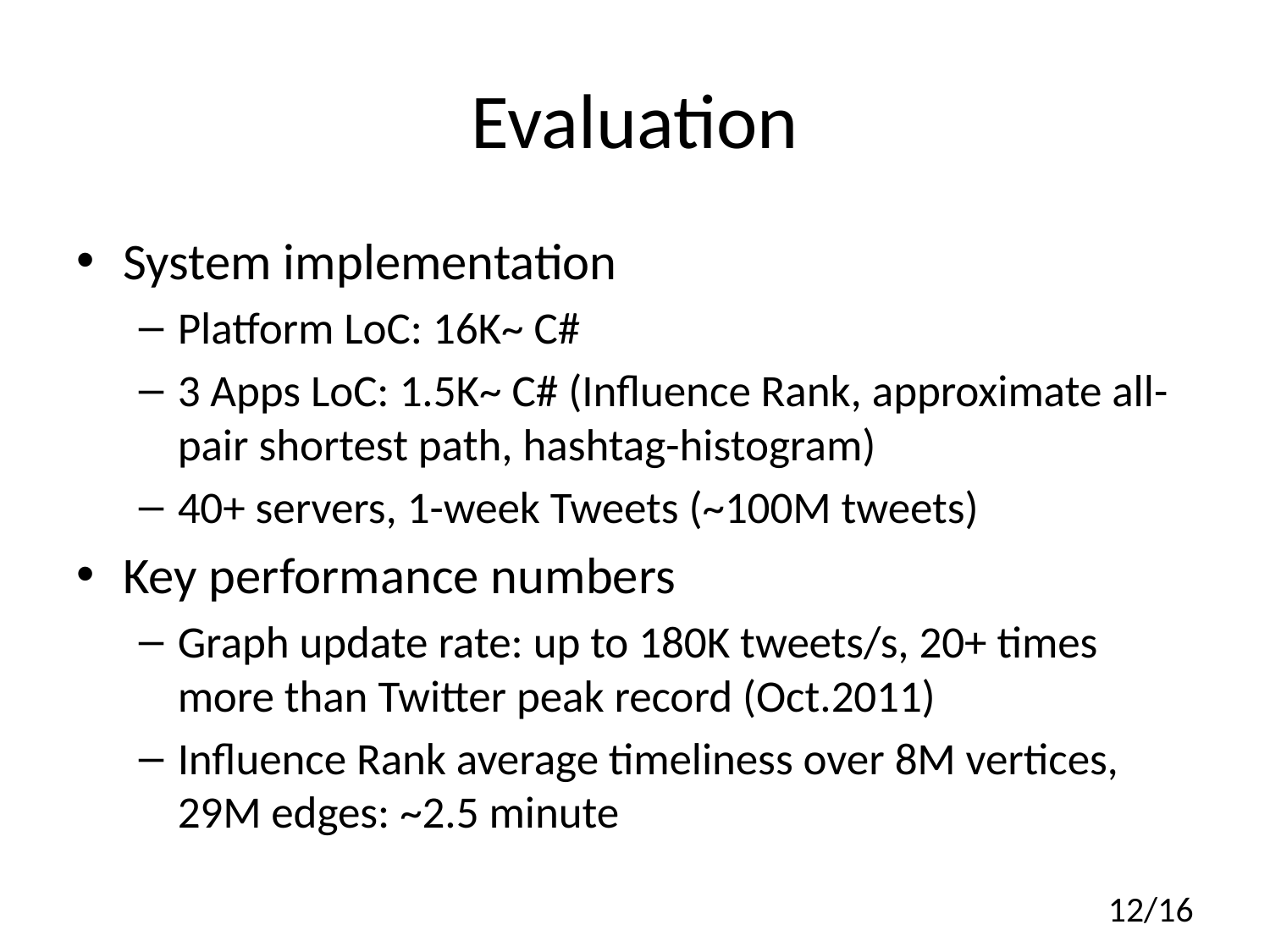

# Evaluation
System implementation
Platform LoC: 16K~ C#
3 Apps LoC: 1.5K~ C# (Influence Rank, approximate all-pair shortest path, hashtag-histogram)
40+ servers, 1-week Tweets (~100M tweets)
Key performance numbers
Graph update rate: up to 180K tweets/s, 20+ times more than Twitter peak record (Oct.2011)
Influence Rank average timeliness over 8M vertices, 29M edges: ~2.5 minute

12/16